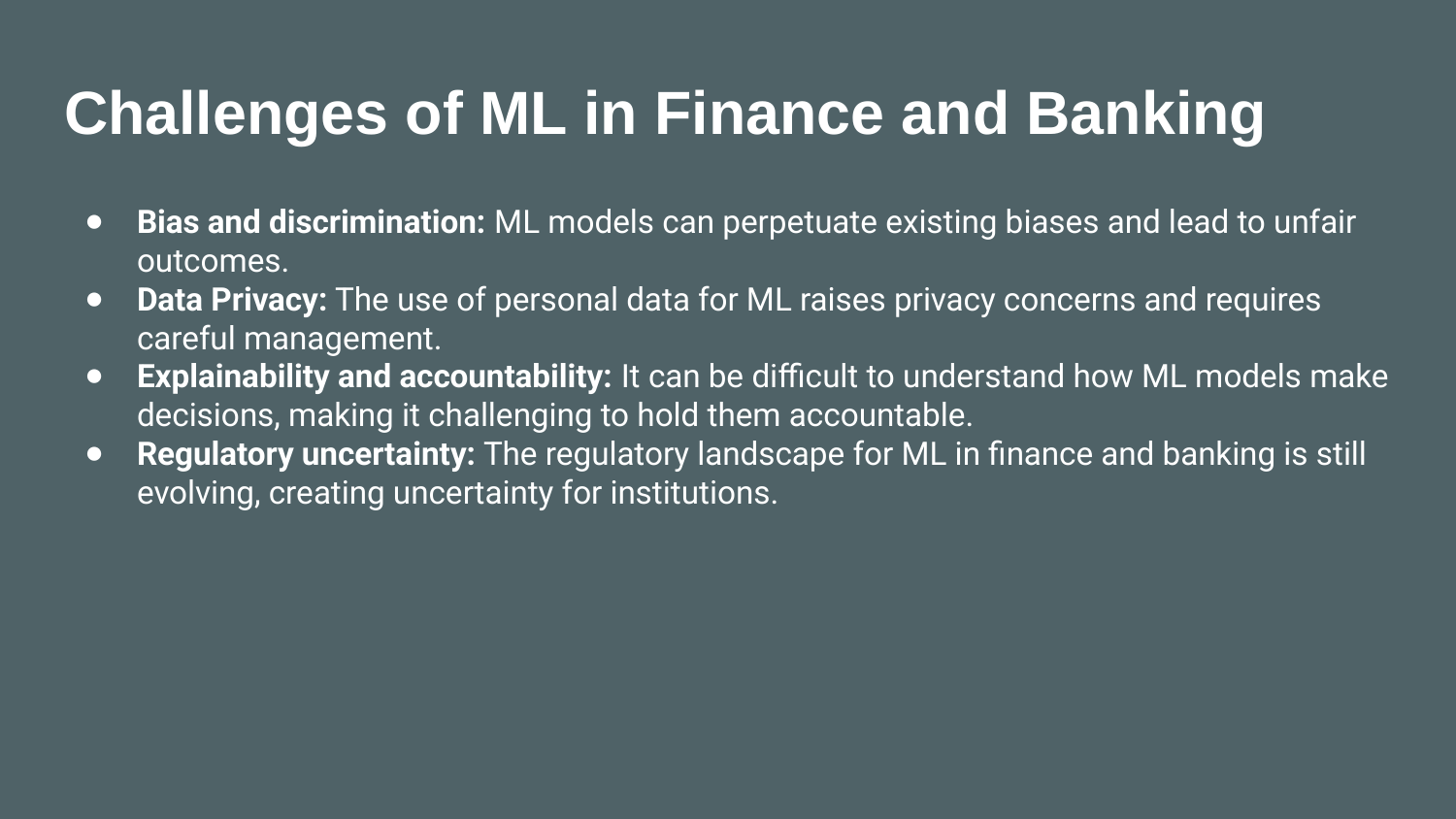

# Challenges of ML in Finance and Banking
Bias and discrimination: ML models can perpetuate existing biases and lead to unfair outcomes.
Data Privacy: The use of personal data for ML raises privacy concerns and requires careful management.
Explainability and accountability: It can be difficult to understand how ML models make decisions, making it challenging to hold them accountable.
Regulatory uncertainty: The regulatory landscape for ML in finance and banking is still evolving, creating uncertainty for institutions.